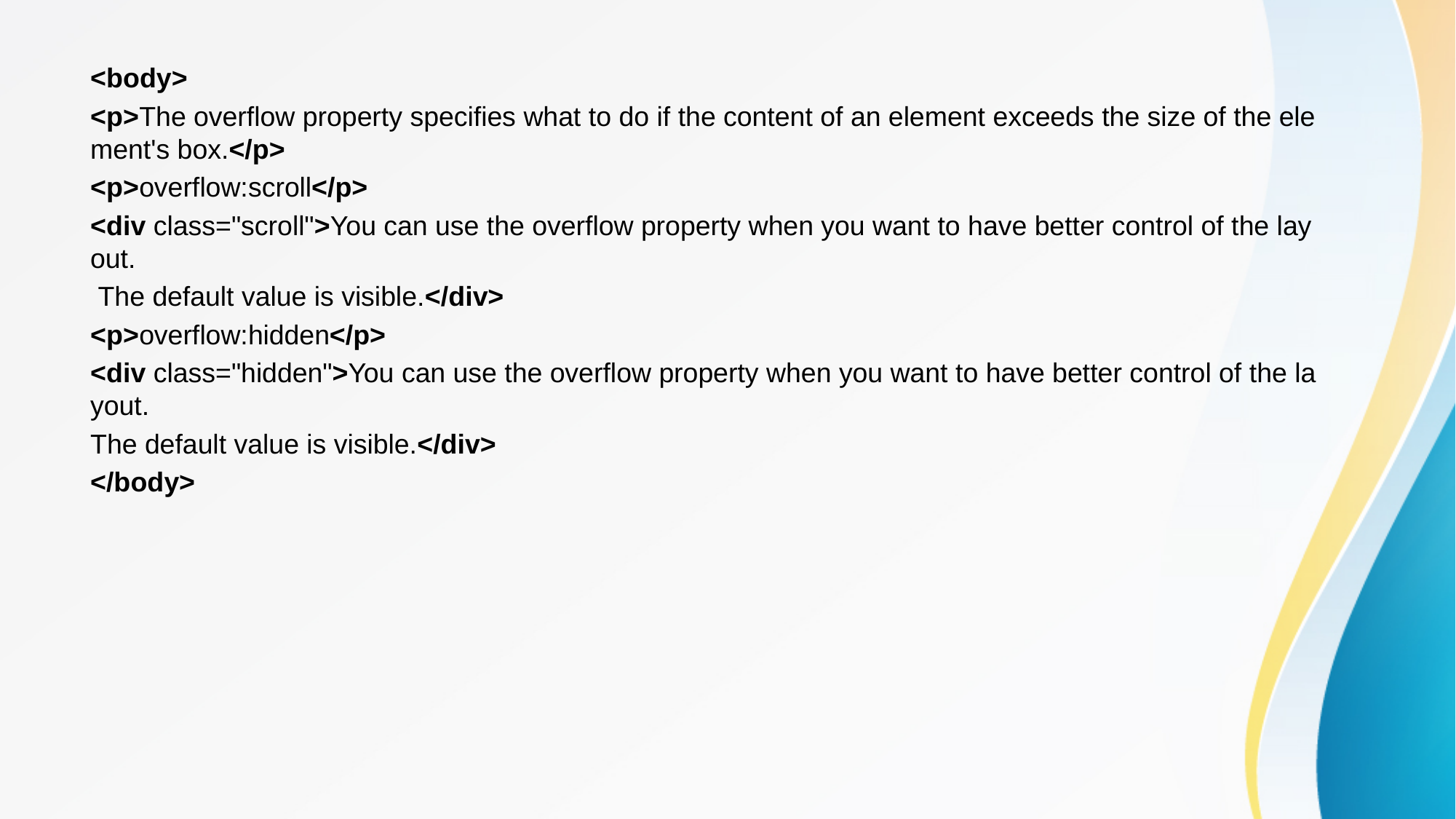

<body>
<p>The overflow property specifies what to do if the content of an element exceeds the size of the element's box.</p>
<p>overflow:scroll</p>
<div class="scroll">You can use the overflow property when you want to have better control of the layout.
 The default value is visible.</div>
<p>overflow:hidden</p>
<div class="hidden">You can use the overflow property when you want to have better control of the layout.
The default value is visible.</div>
</body>